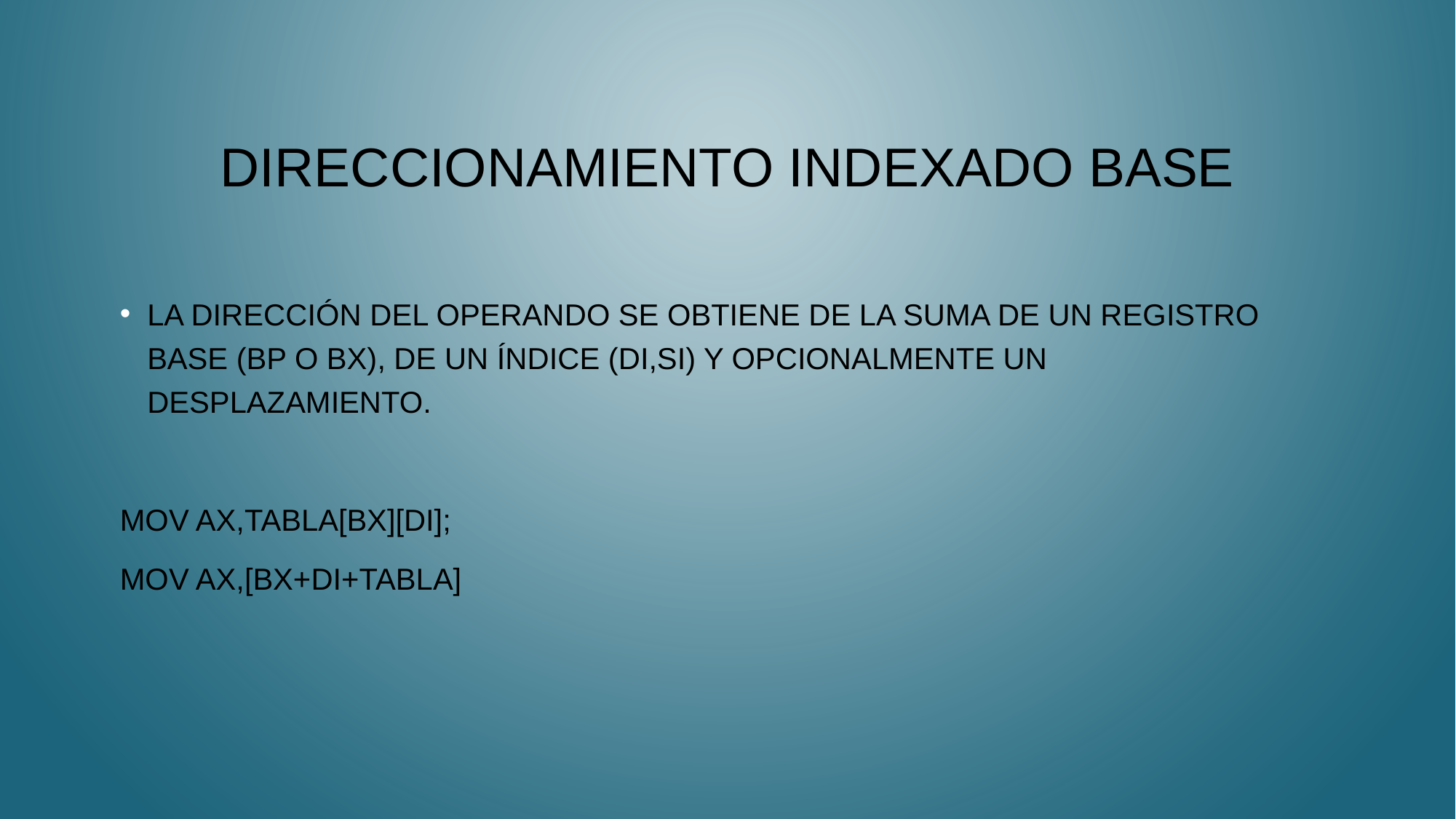

# Direccionamiento indexado base
La dirección del operando se obtiene de la suma de un registro base (BP o BX), de un índice (DI,SI) y opcionalmente un desplazamiento.

MOV AX,TABLA[BX][DI];
MOV AX,[BX+DI+TABLA]